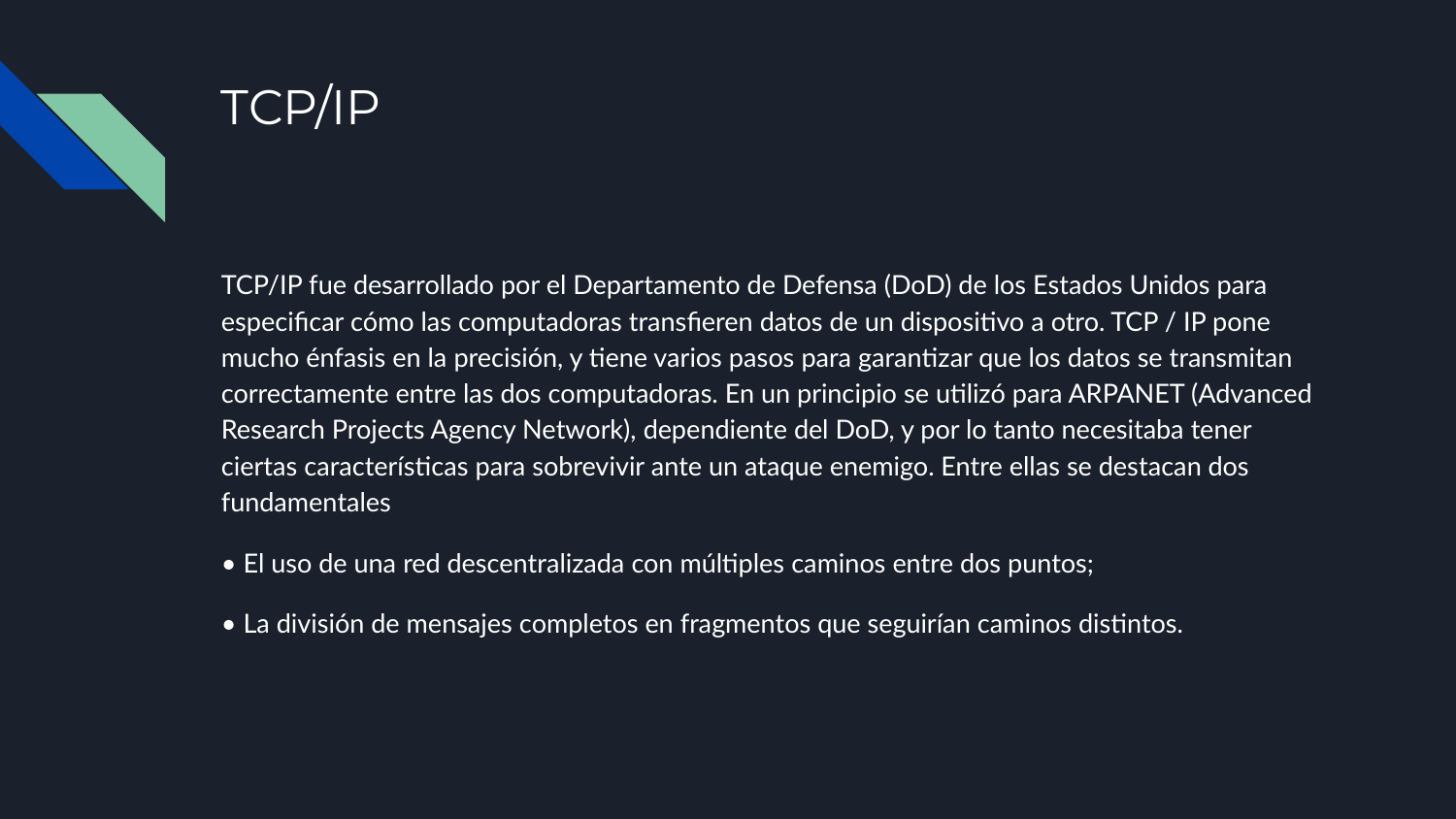

# TCP/IP
TCP/IP fue desarrollado por el Departamento de Defensa (DoD) de los Estados Unidos para especificar cómo las computadoras transfieren datos de un dispositivo a otro. TCP / IP pone mucho énfasis en la precisión, y tiene varios pasos para garantizar que los datos se transmitan correctamente entre las dos computadoras. En un principio se utilizó para ARPANET (Advanced Research Projects Agency Network), dependiente del DoD, y por lo tanto necesitaba tener ciertas características para sobrevivir ante un ataque enemigo. Entre ellas se destacan dos  fundamentales
• El uso de una red descentralizada con múltiples caminos entre dos puntos;
• La división de mensajes completos en fragmentos que seguirían caminos distintos.